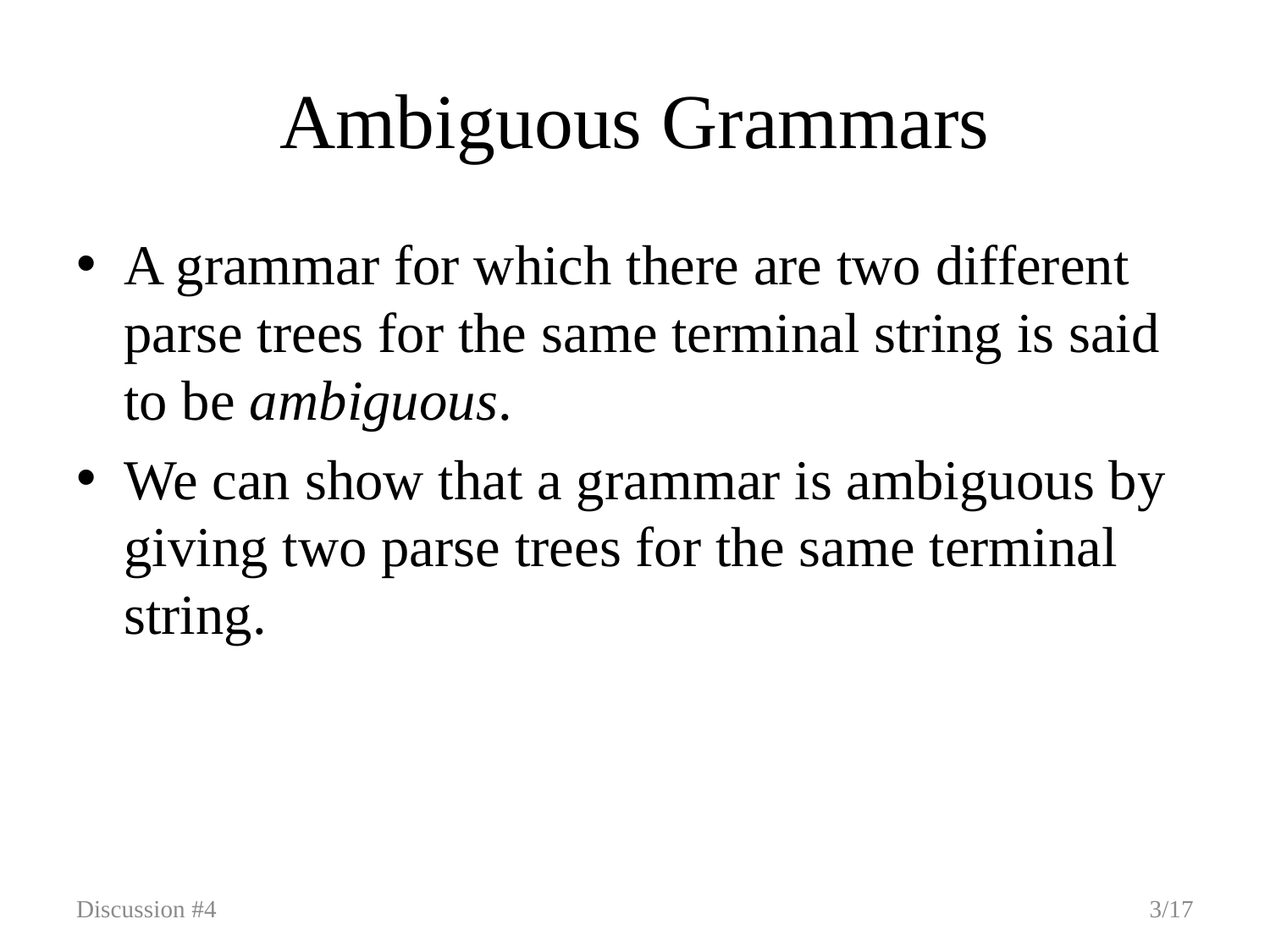

# Ambiguous Grammars
A grammar for which there are two different parse trees for the same terminal string is said to be ambiguous.
We can show that a grammar is ambiguous by giving two parse trees for the same terminal string.
Discussion #4

3/17